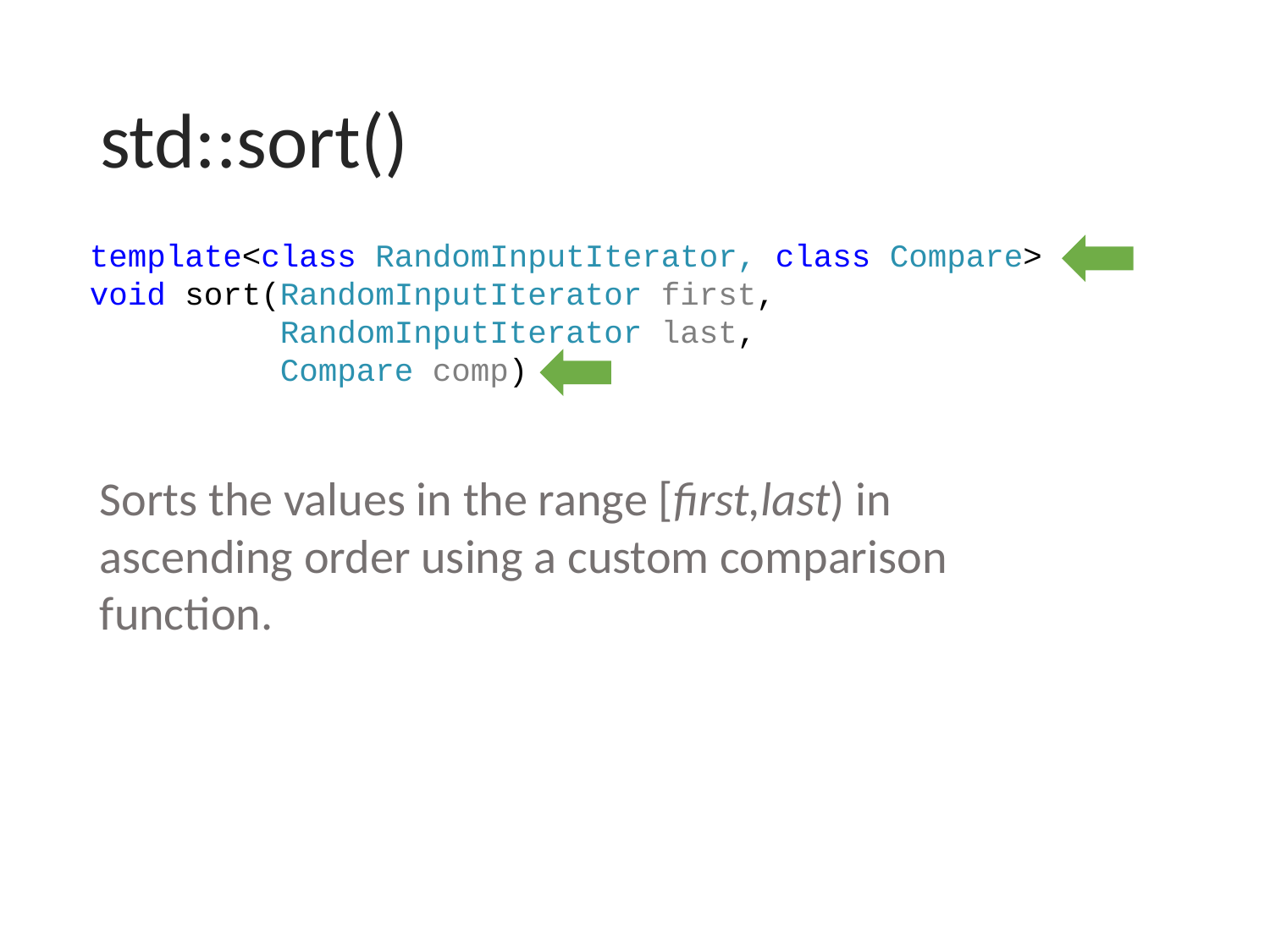

# std::sort()

template<class RandomInputIterator, class Compare> 
void sort(RandomInputIterator first,
          RandomInputIterator last,
          Compare comp)

Sorts the values in the range [first,last) in ascending order using a custom comparison function.